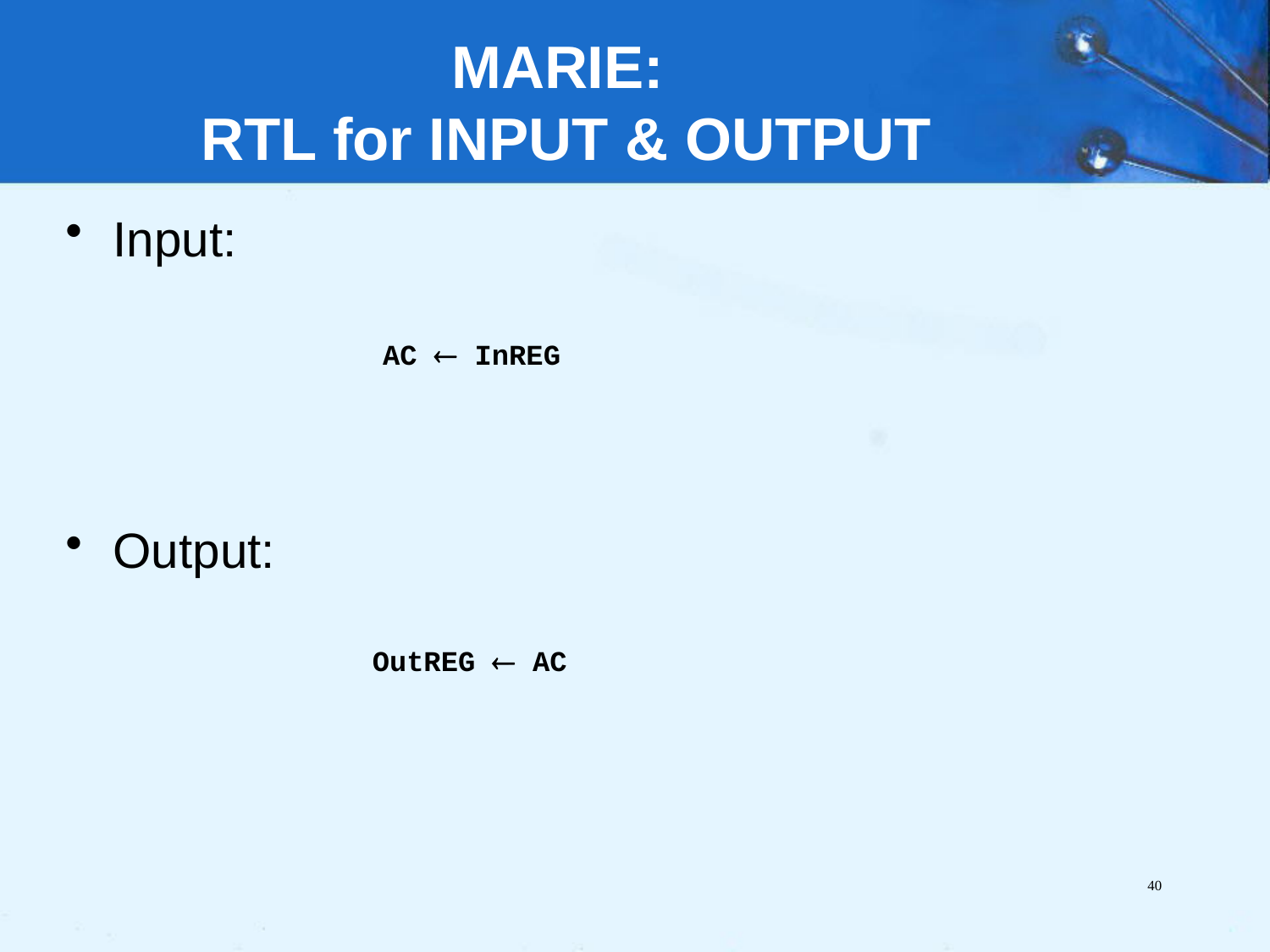

# MARIE: RTL for INPUT & OUTPUT
Input:

Output:

AC ← InREG
OutREG ← AC
40